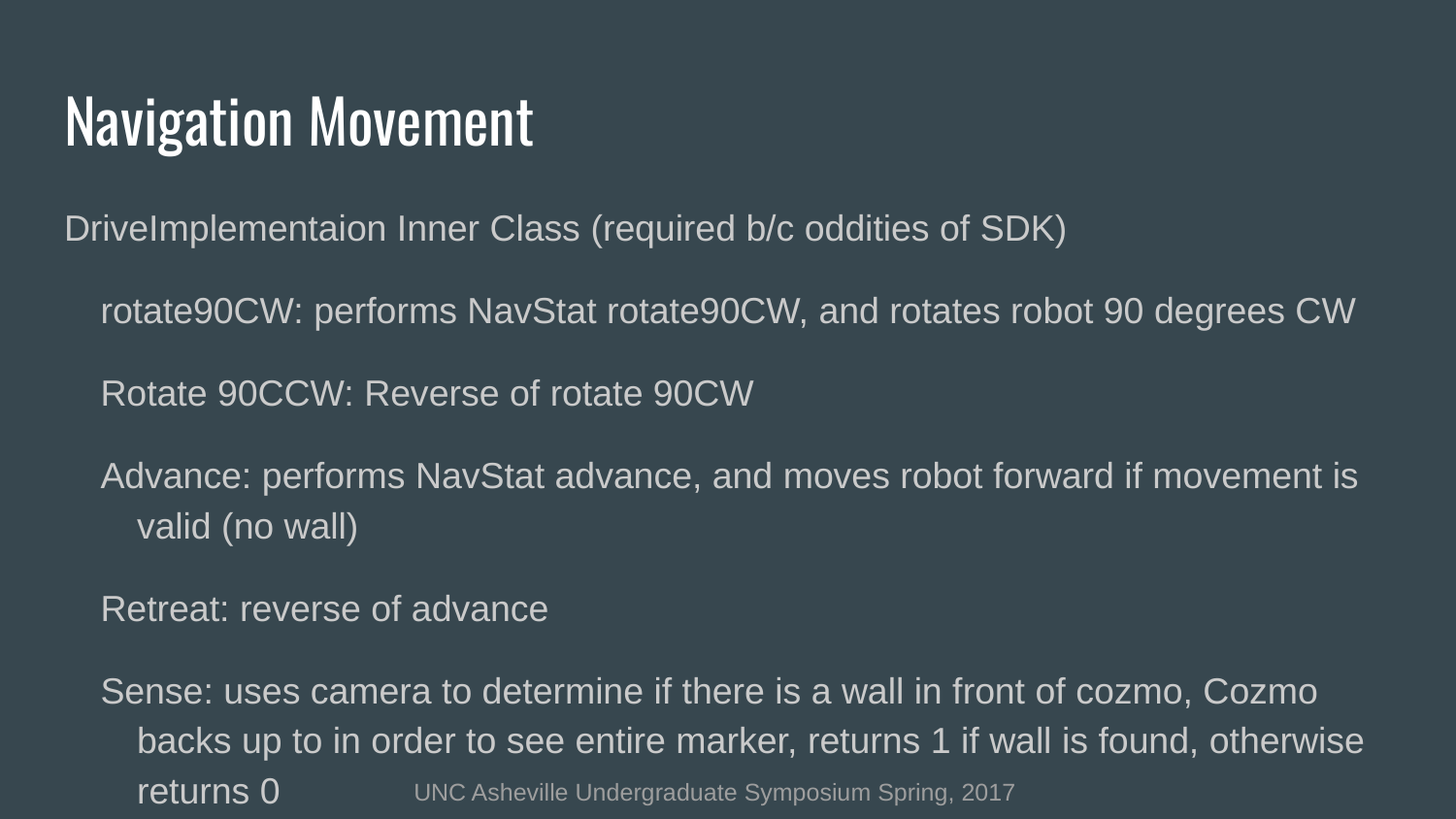

# Navigation Movement
DriveImplementaion Inner Class (required b/c oddities of SDK)
rotate90CW: performs NavStat rotate90CW, and rotates robot 90 degrees CW
Rotate 90CCW: Reverse of rotate 90CW
Advance: performs NavStat advance, and moves robot forward if movement is valid (no wall)
Retreat: reverse of advance
Sense: uses camera to determine if there is a wall in front of cozmo, Cozmo backs up to in order to see entire marker, returns 1 if wall is found, otherwise returns 0
CourseCorrection: used for turning, keeps track of discrepancies between actual orientation and supposed orientation of bot, fixes after certain tolerance